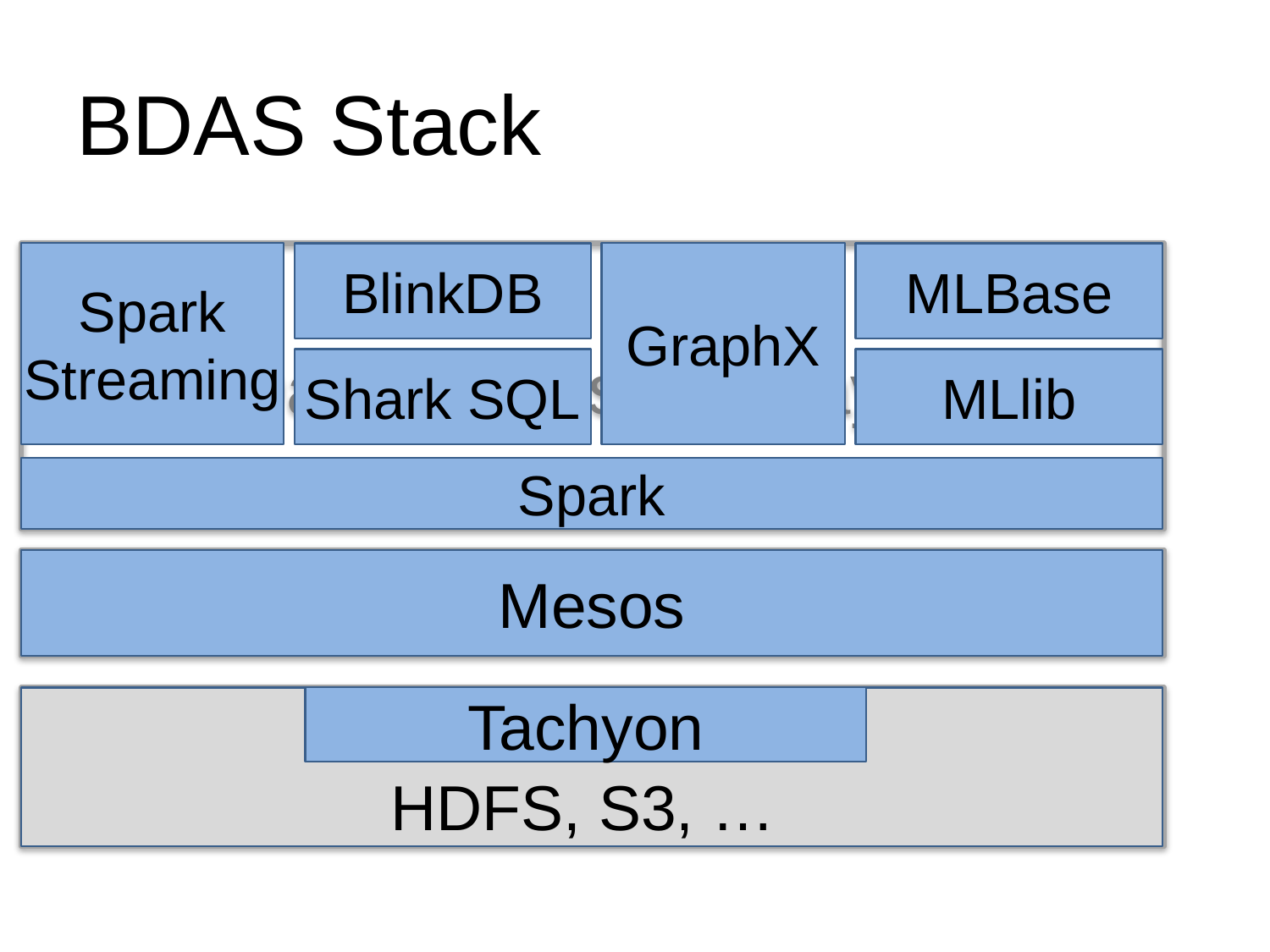

# BDAS Stack
MLBase
Spark
Streaming
BlinkDB
GraphX
Shark SQL
MLlib
Spark
Data Processing Layer
Resource Management Layer
Mesos
Storage Layer

HDFS, S3, …
Tachyon